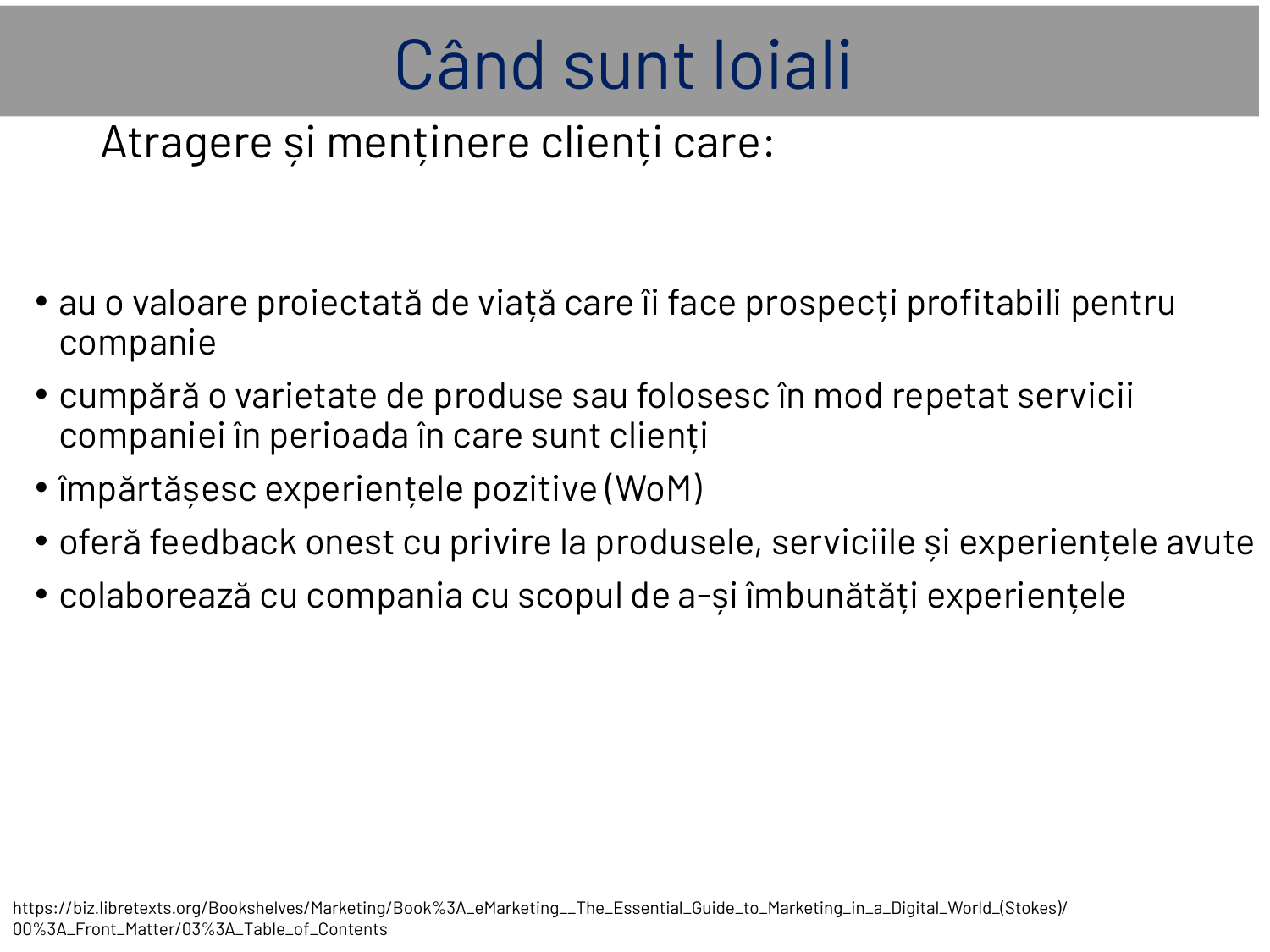

Când sunt loiali
# Atragere și menținere clienți care:
au o valoare proiectată de viață care îi face prospecți profitabili pentru companie
cumpără o varietate de produse sau folosesc în mod repetat servicii companiei în perioada în care sunt clienți
împărtășesc experiențele pozitive (WoM)
oferă feedback onest cu privire la produsele, serviciile și experiențele avute
colaborează cu compania cu scopul de a-și îmbunătăți experiențele
https://biz.libretexts.org/Bookshelves/Marketing/Book%3A_eMarketing__The_Essential_Guide_to_Marketing_in_a_Digital_World_(Stokes)/00%3A_Front_Matter/03%3A_Table_of_Contents